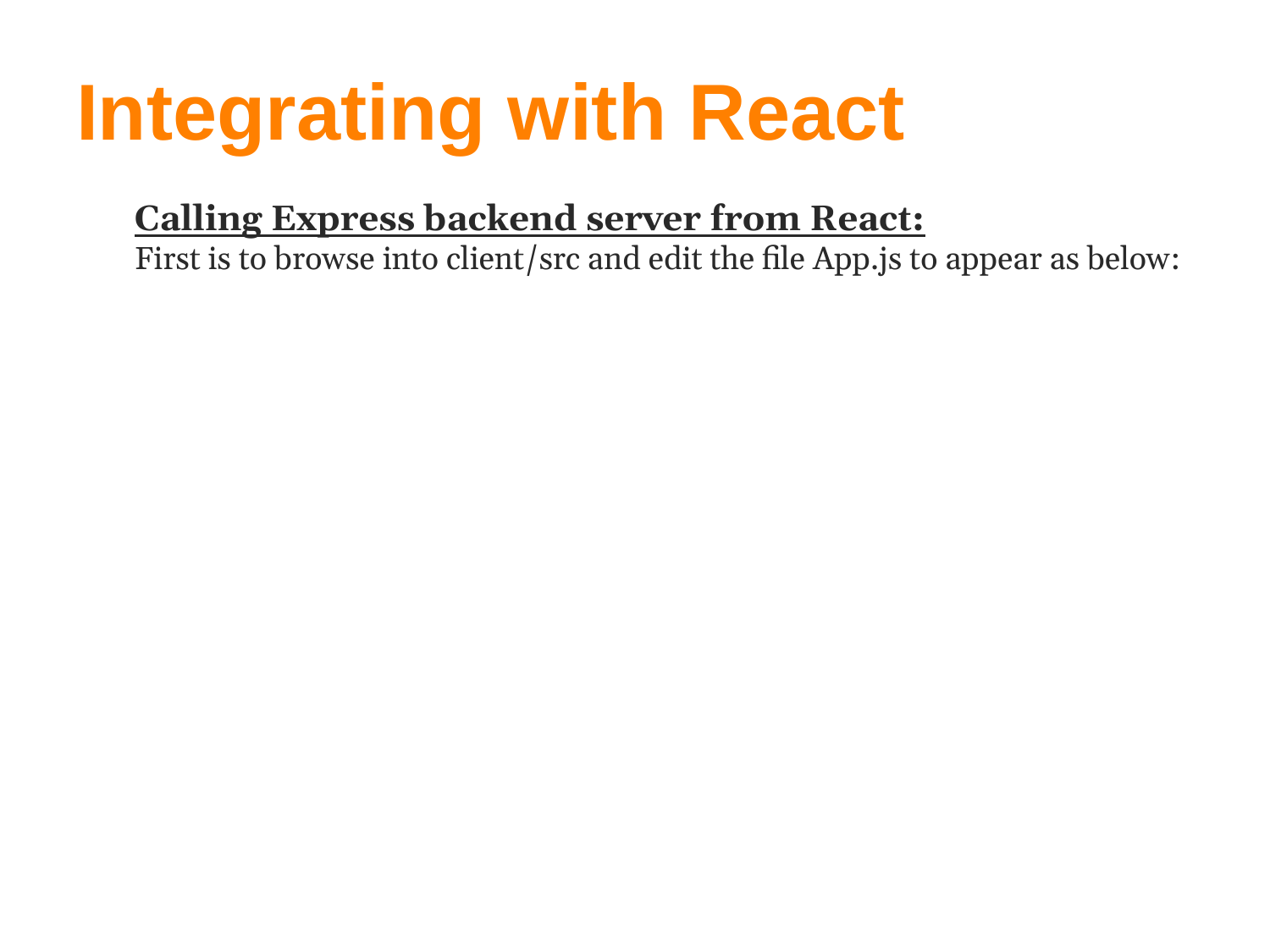

# Integrating with React
Calling Express backend server from React:
First is to browse into client/src and edit the file App.js to appear as below: